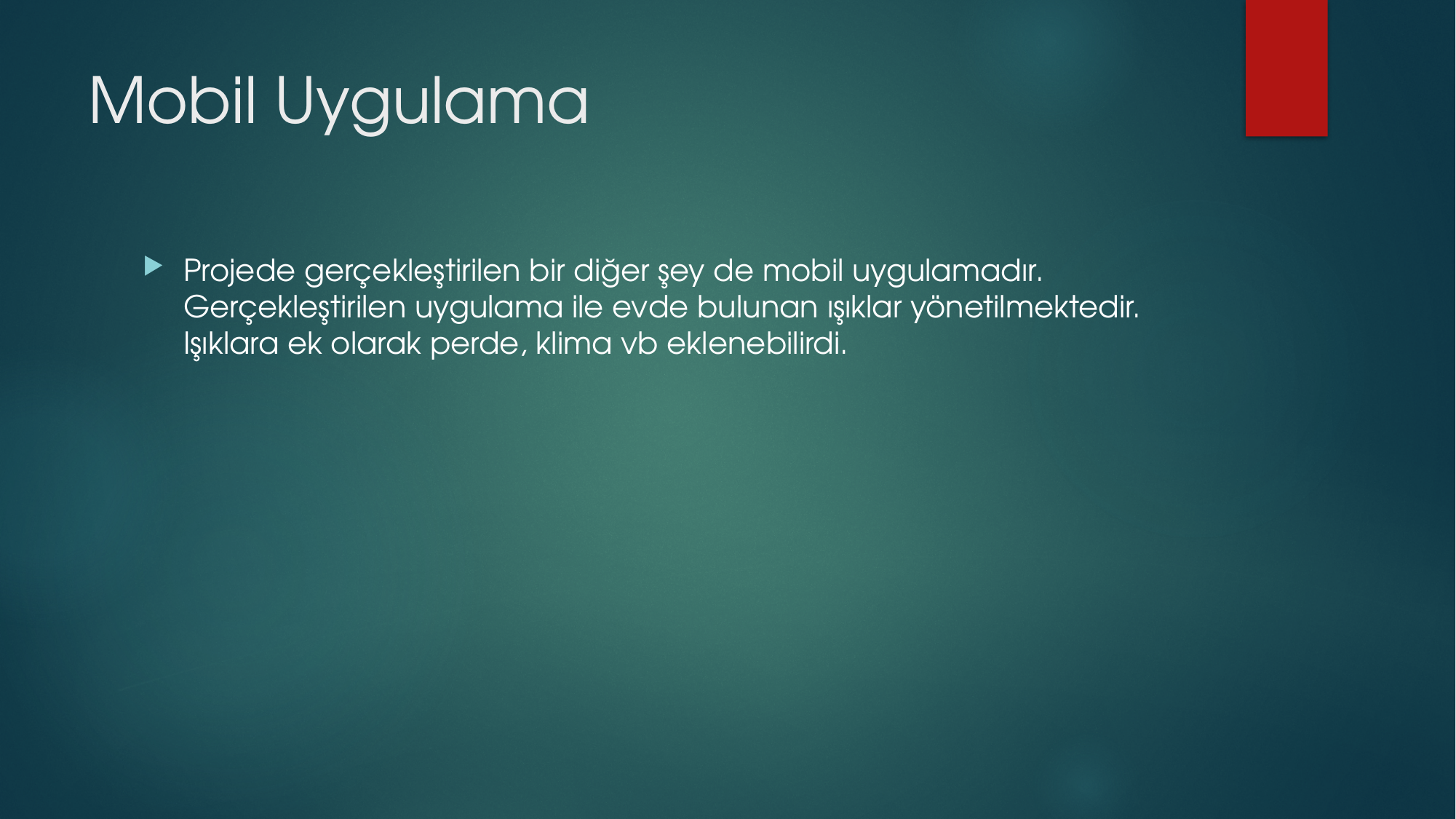

# Mobil Uygulama
Projede gerçekleştirilen bir diğer şey de mobil uygulamadır. Gerçekleştirilen uygulama ile evde bulunan ışıklar yönetilmektedir. Işıklara ek olarak perde, klima vb eklenebilirdi.